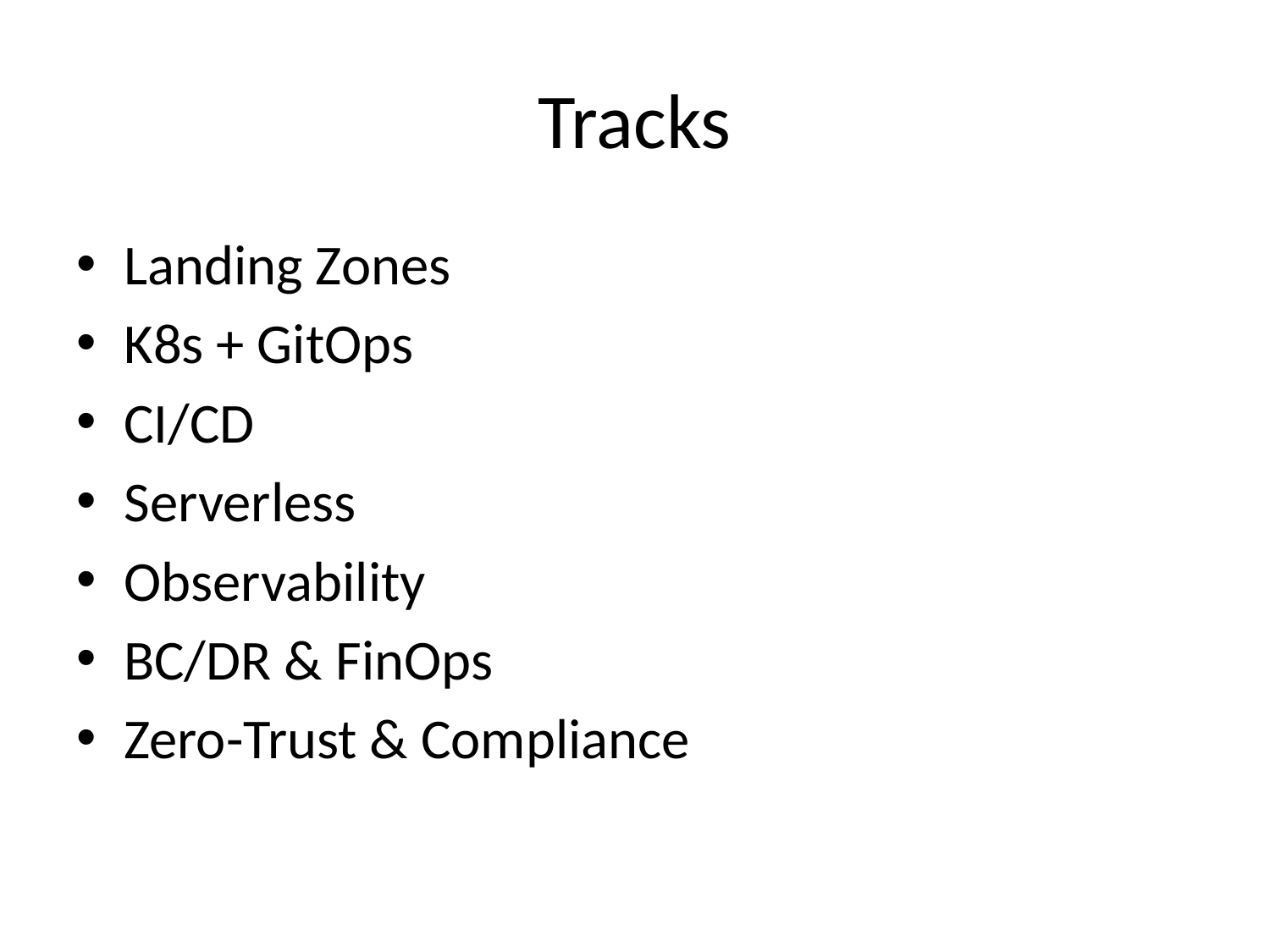

# Tracks
Landing Zones
K8s + GitOps
CI/CD
Serverless
Observability
BC/DR & FinOps
Zero-Trust & Compliance